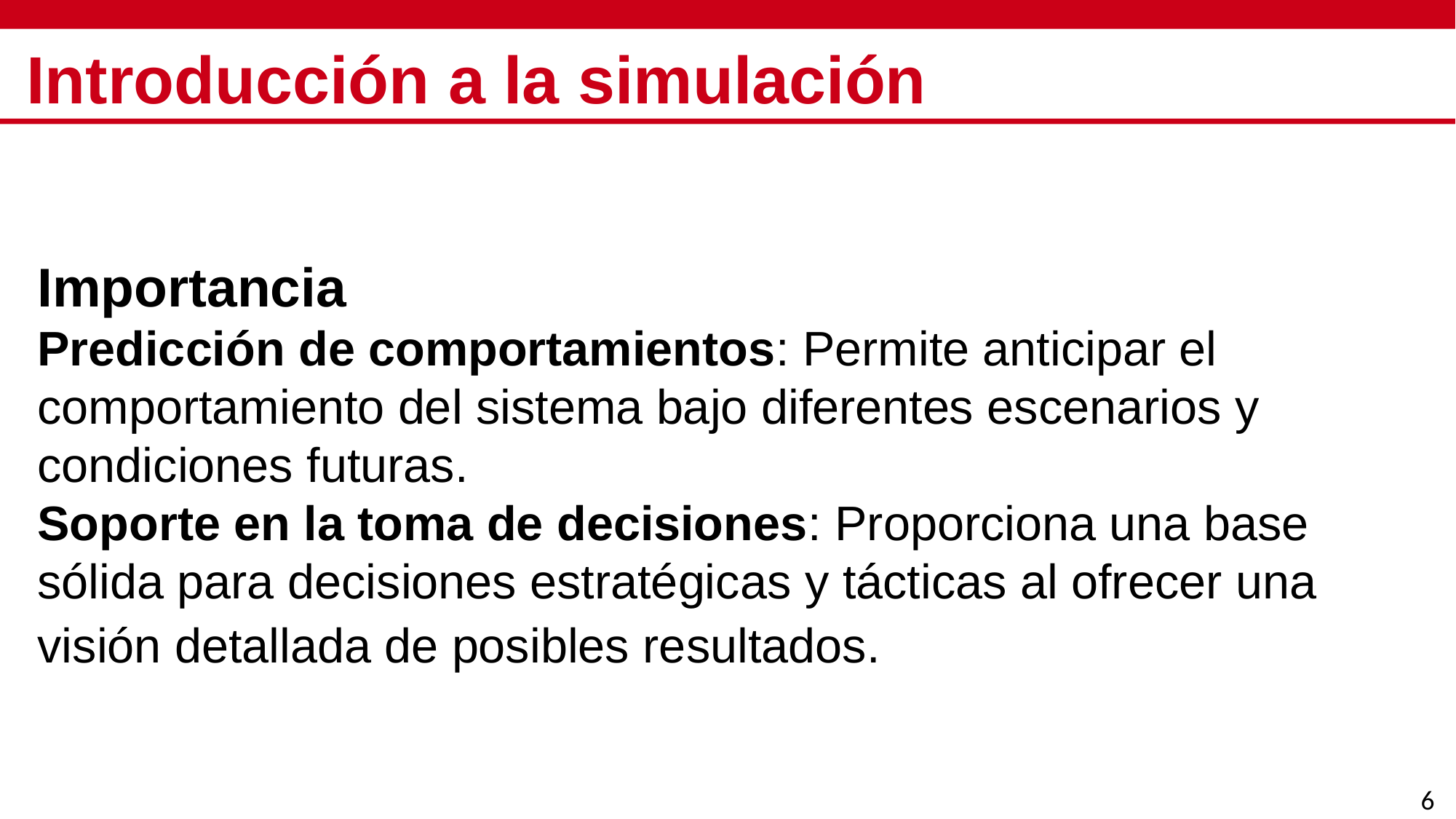

# Introducción a la simulación
Importancia
Predicción de comportamientos: Permite anticipar el comportamiento del sistema bajo diferentes escenarios y condiciones futuras.
Soporte en la toma de decisiones: Proporciona una base sólida para decisiones estratégicas y tácticas al ofrecer una visión detallada de posibles resultados.
6